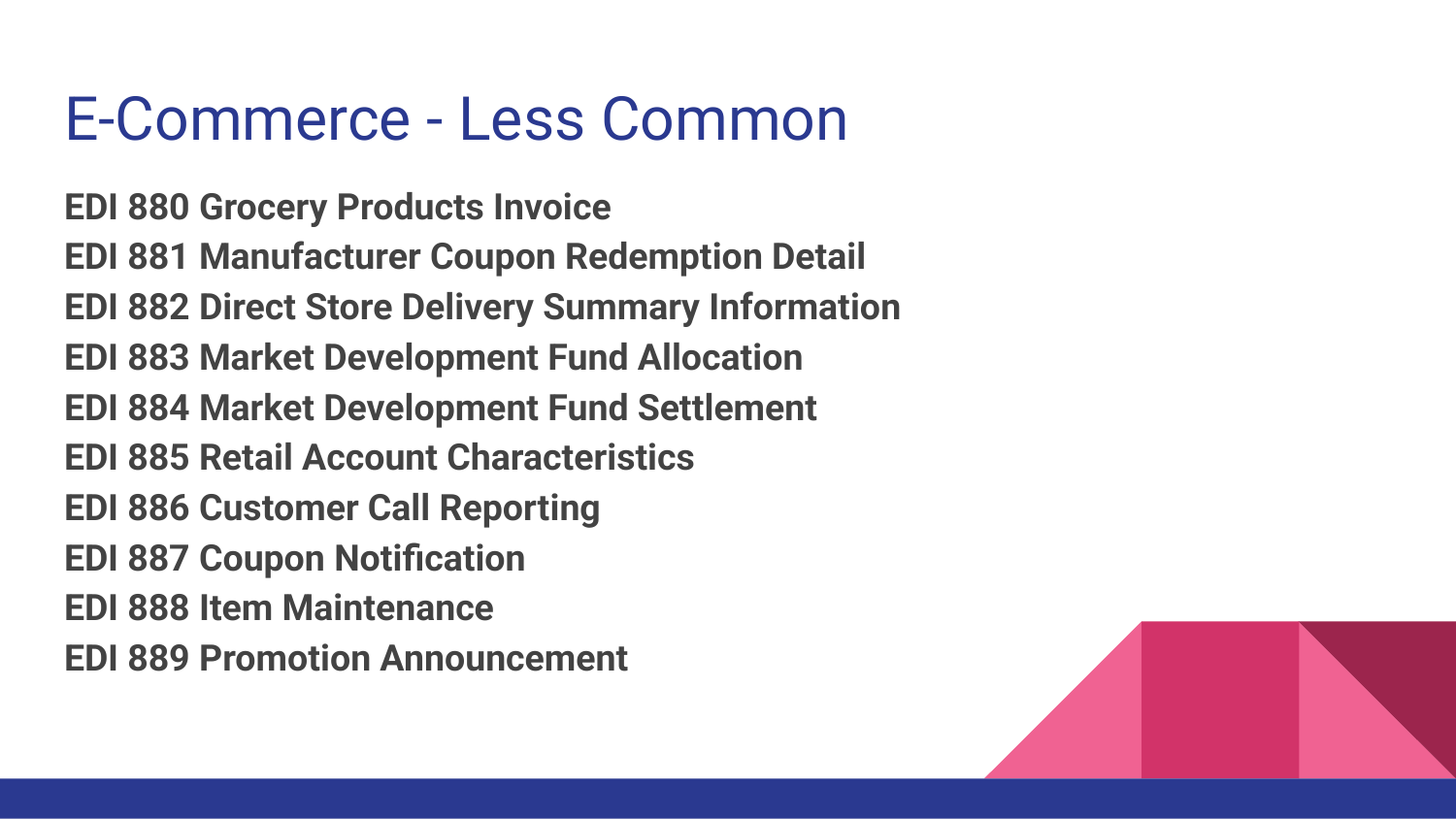

# E-Commerce - Less Common
EDI 880 Grocery Products Invoice
EDI 881 Manufacturer Coupon Redemption Detail
EDI 882 Direct Store Delivery Summary Information
EDI 883 Market Development Fund Allocation
EDI 884 Market Development Fund Settlement
EDI 885 Retail Account Characteristics
EDI 886 Customer Call Reporting
EDI 887 Coupon Notification
EDI 888 Item Maintenance
EDI 889 Promotion Announcement